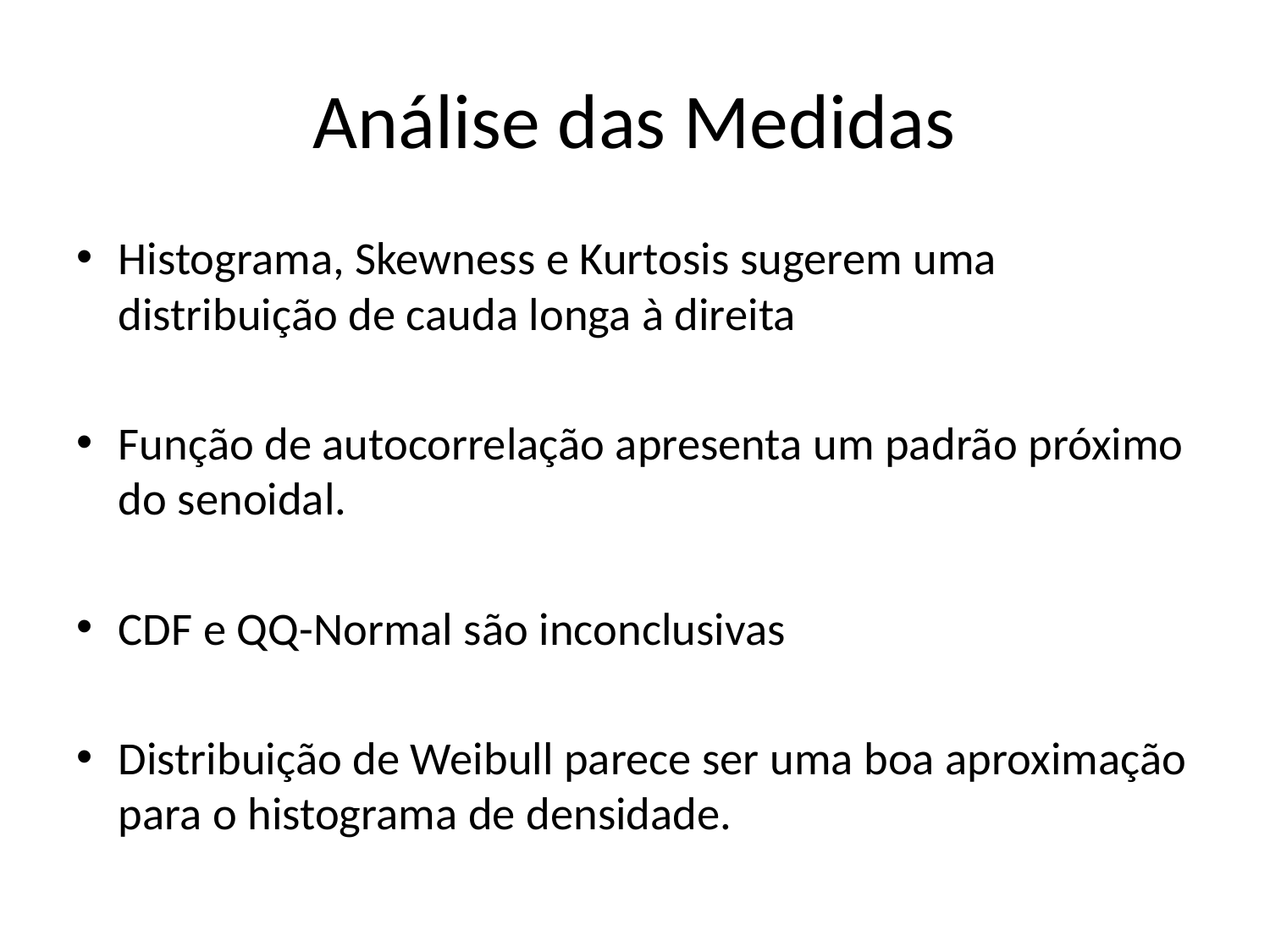

# Análise das Medidas
Histograma, Skewness e Kurtosis sugerem uma distribuição de cauda longa à direita

Função de autocorrelação apresenta um padrão próximo do senoidal.

CDF e QQ-Normal são inconclusivas

Distribuição de Weibull parece ser uma boa aproximação para o histograma de densidade.